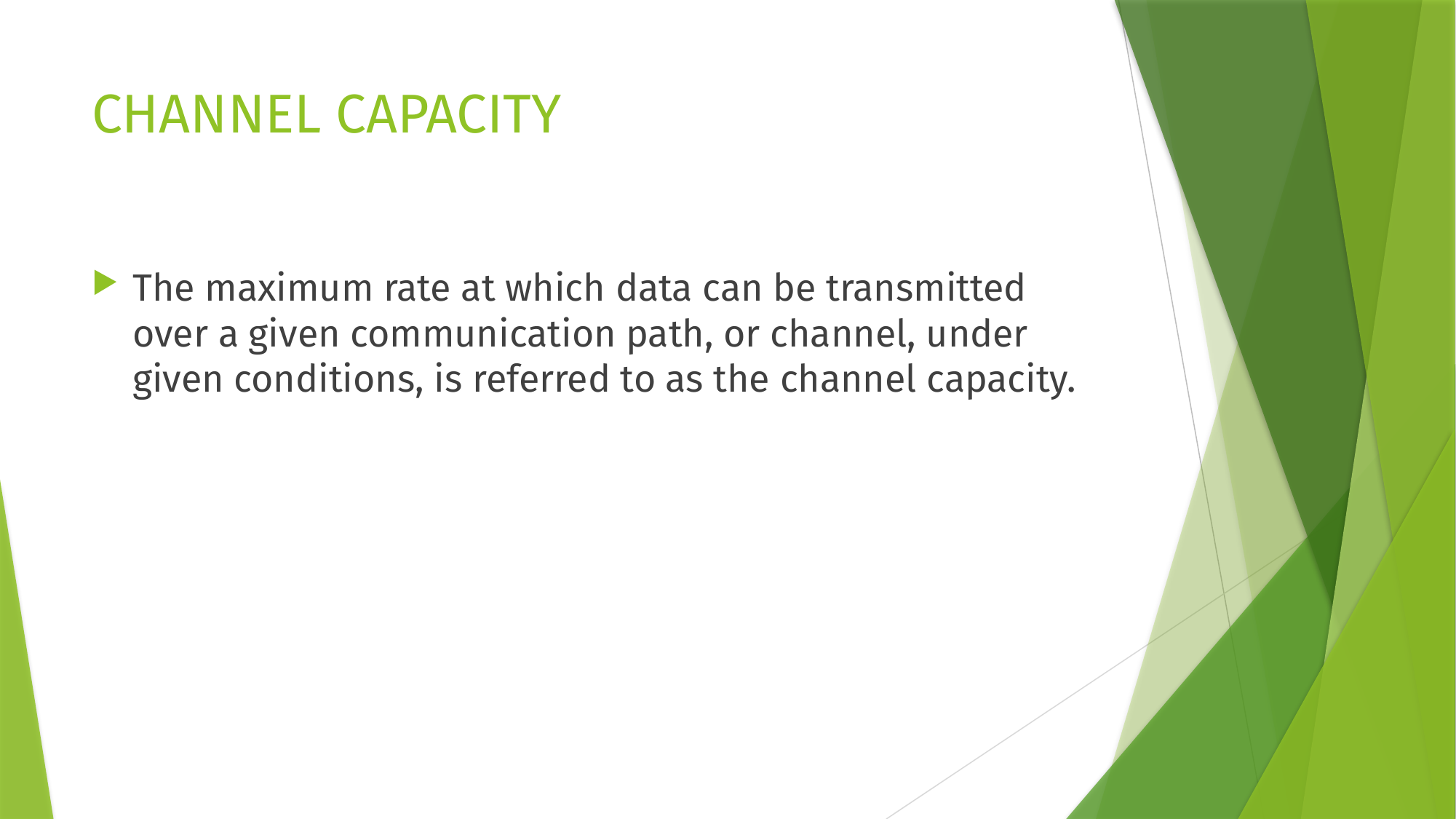

# CHANNEL CAPACITY
The maximum rate at which data can be transmitted over a given communication path, or channel, under given conditions, is referred to as the channel capacity.